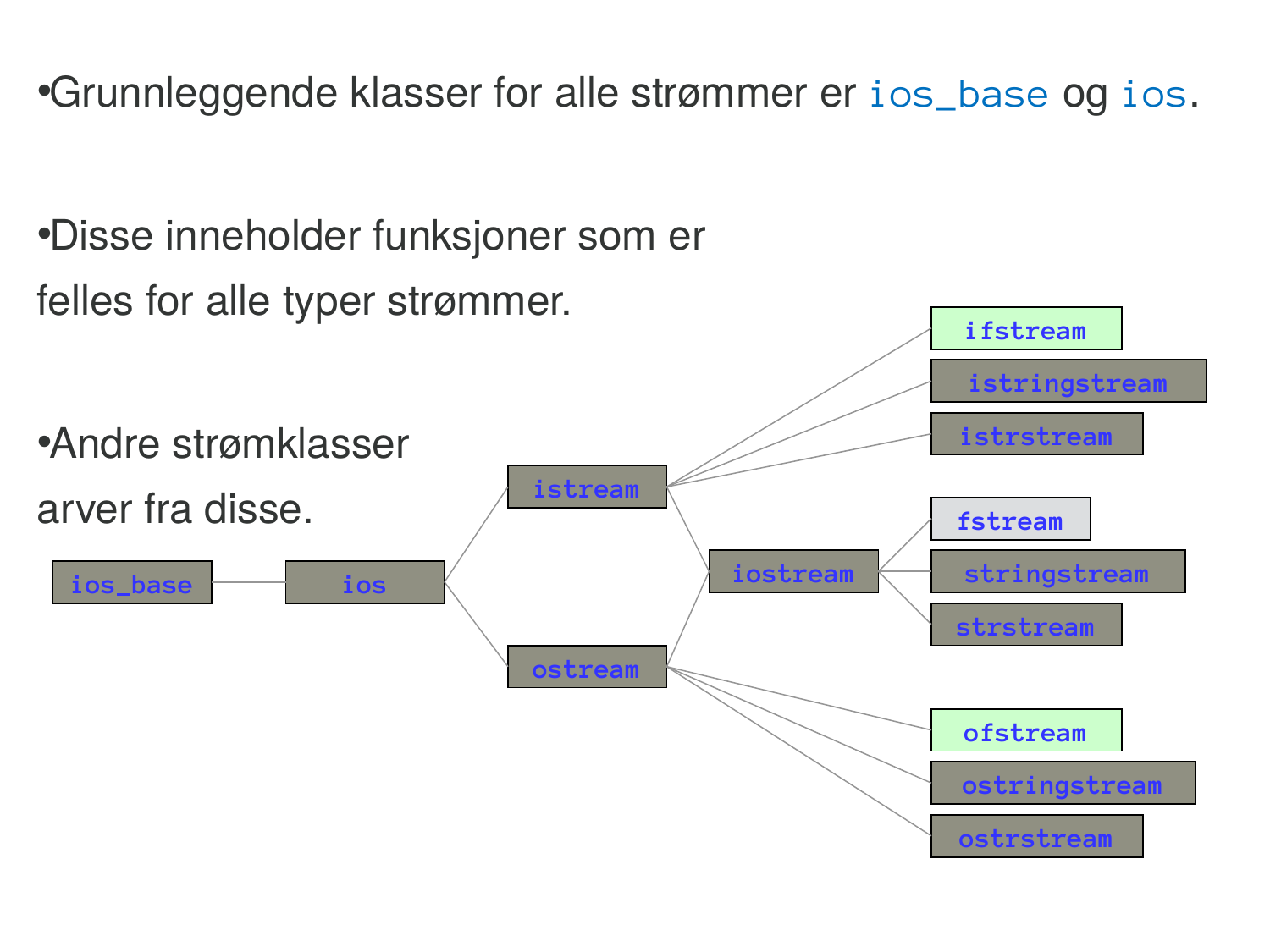

Grunnleggende klasser for alle strømmer er ios_base og ios.

Disse inneholder funksjoner som er
felles for alle typer strømmer.

Andre strømklasser
arver fra disse.
ifstream
istringstream
istrstream
istream
fstream
iostream
stringstream
ios_base
ios
strstream
ostream
ofstream
ostringstream
ostrstream